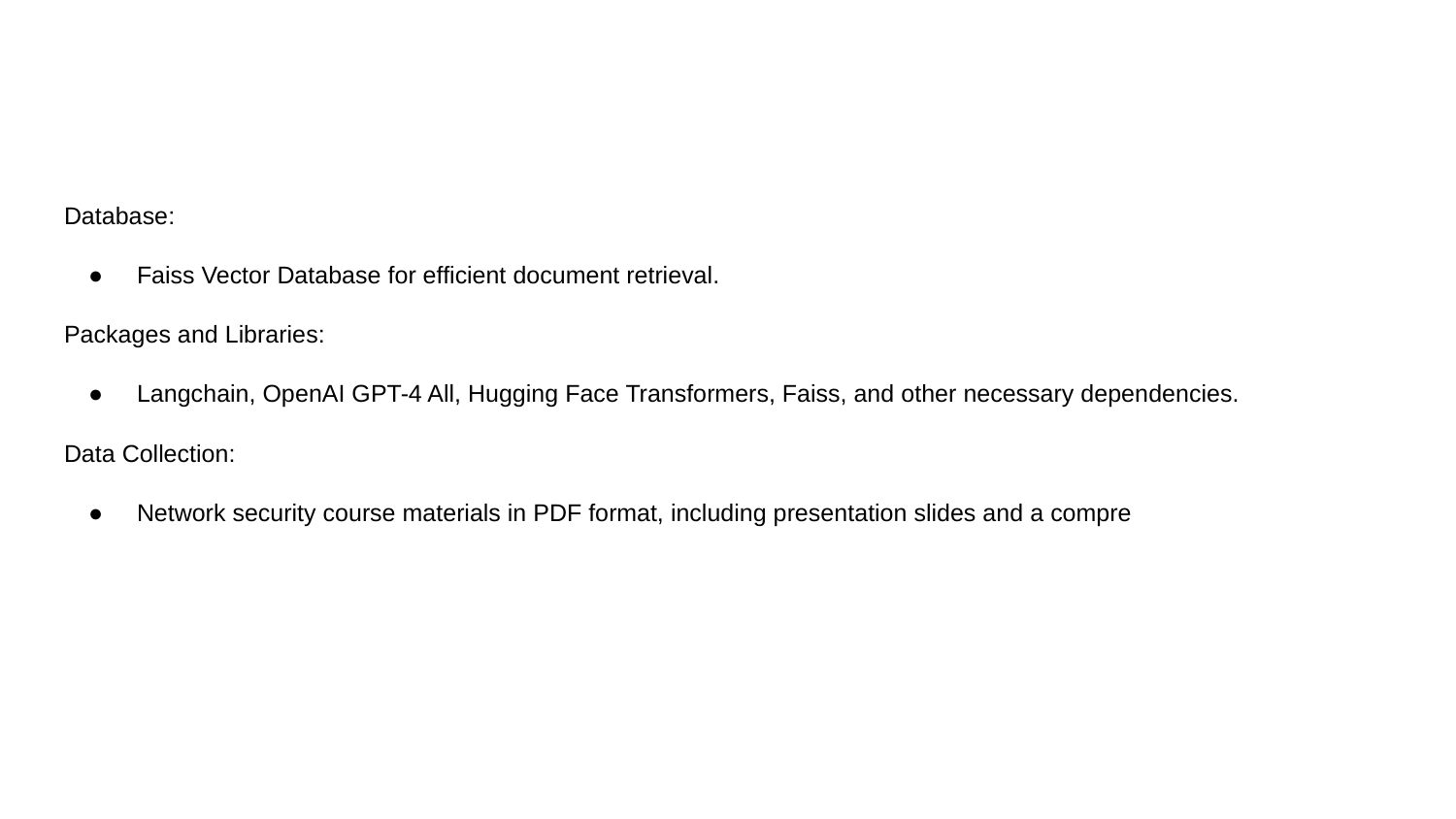

#
Database:
Faiss Vector Database for efficient document retrieval.
Packages and Libraries:
Langchain, OpenAI GPT-4 All, Hugging Face Transformers, Faiss, and other necessary dependencies.
Data Collection:
Network security course materials in PDF format, including presentation slides and a compre